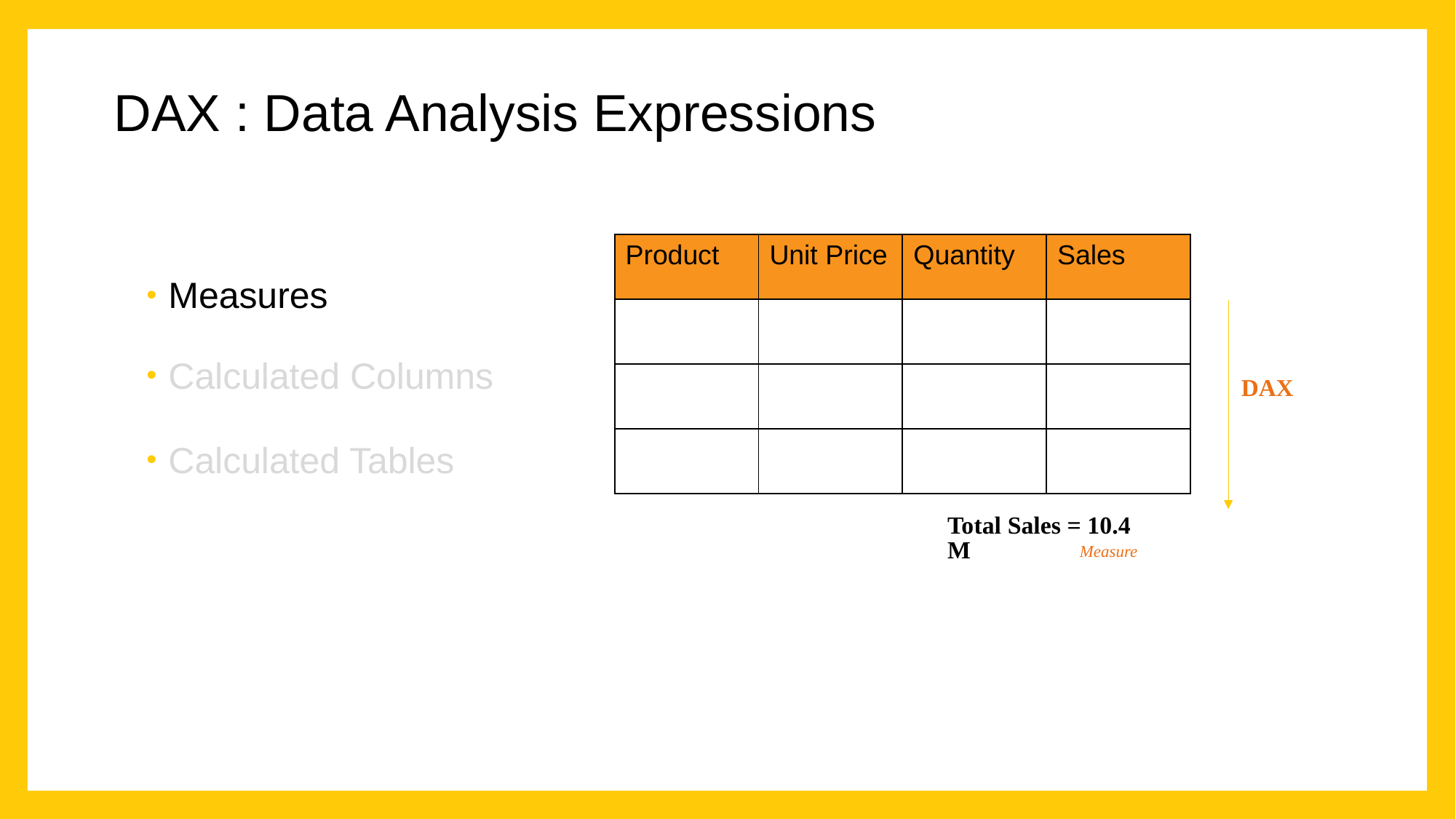

# DAX : Data Analysis Expressions
| Product | Unit Price | Quantity | Sales |
| --- | --- | --- | --- |
|  |  |  |  |
|  |  |  |  |
|  |  |  |  |
Measures

Calculated Columns

DAX

Calculated Tables

Total Sales = 10.4 M

Measure